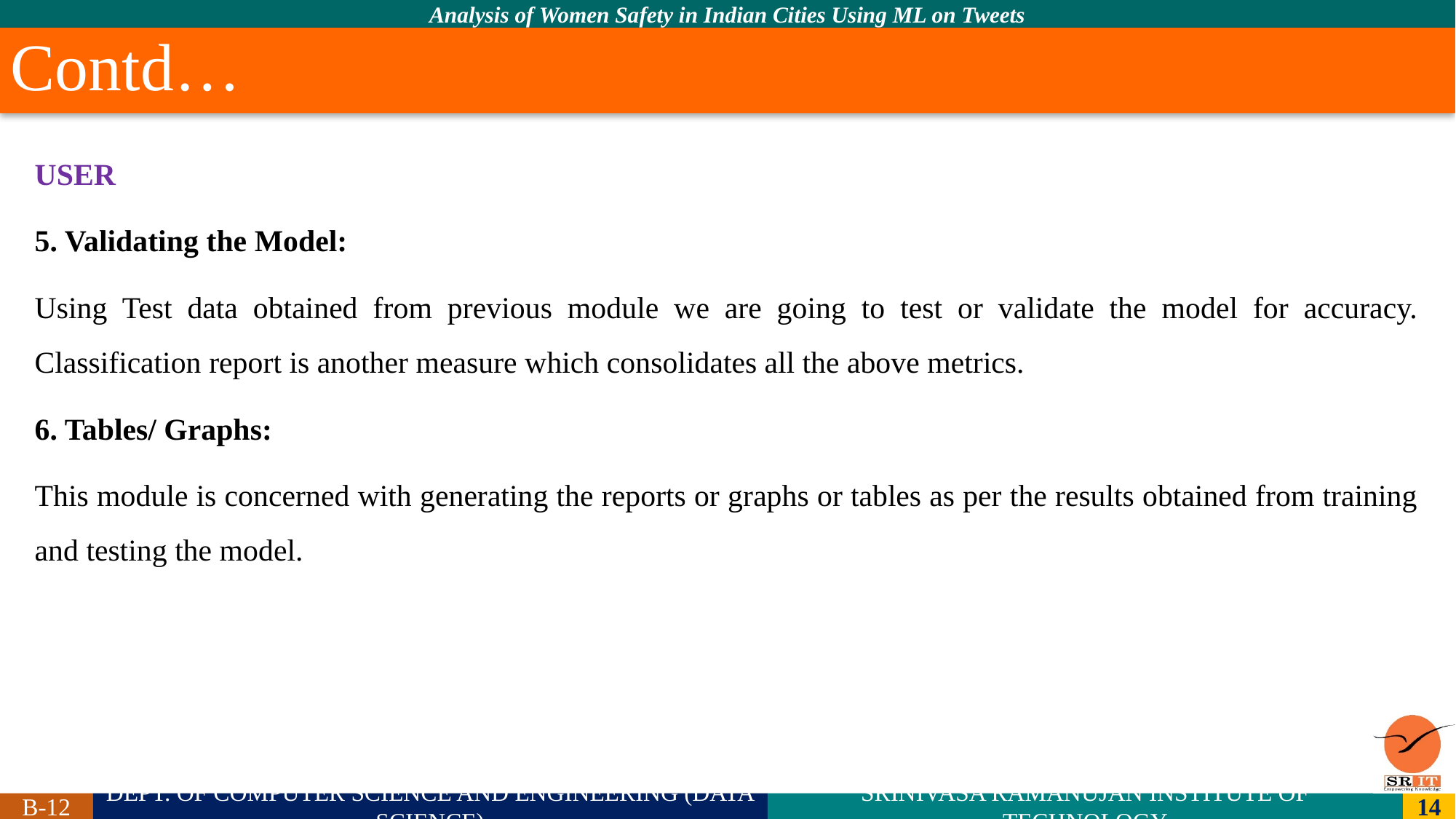

# Contd…
USER
5. Validating the Model:
Using Test data obtained from previous module we are going to test or validate the model for accuracy. Classification report is another measure which consolidates all the above metrics.
6. Tables/ Graphs:
This module is concerned with generating the reports or graphs or tables as per the results obtained from training and testing the model.